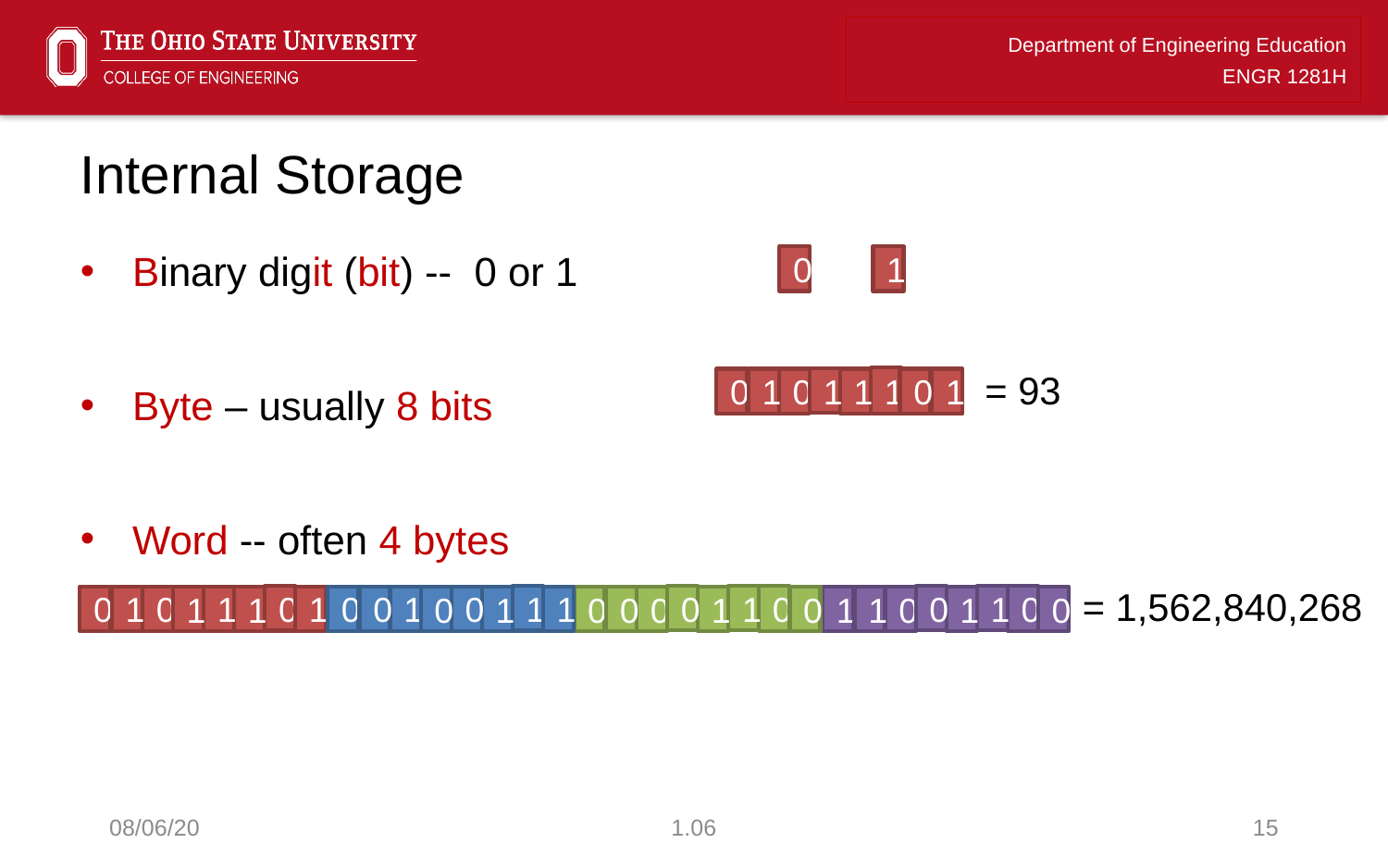

# Internal Storage
Binary digit (bit) --  0 or 1

Byte – usually 8 bits

Word -- often 4 bytes

0
1
= 93
1
1
0
1
0
1
1
0
= 1,562,840,268
0
1
0
0
0
0
1
0
0
0
1
0
1
1
1
1
1
0
0
1
0
1
0
1
0
1
0
1
1
0
1
0
08/06/20
1.06
15